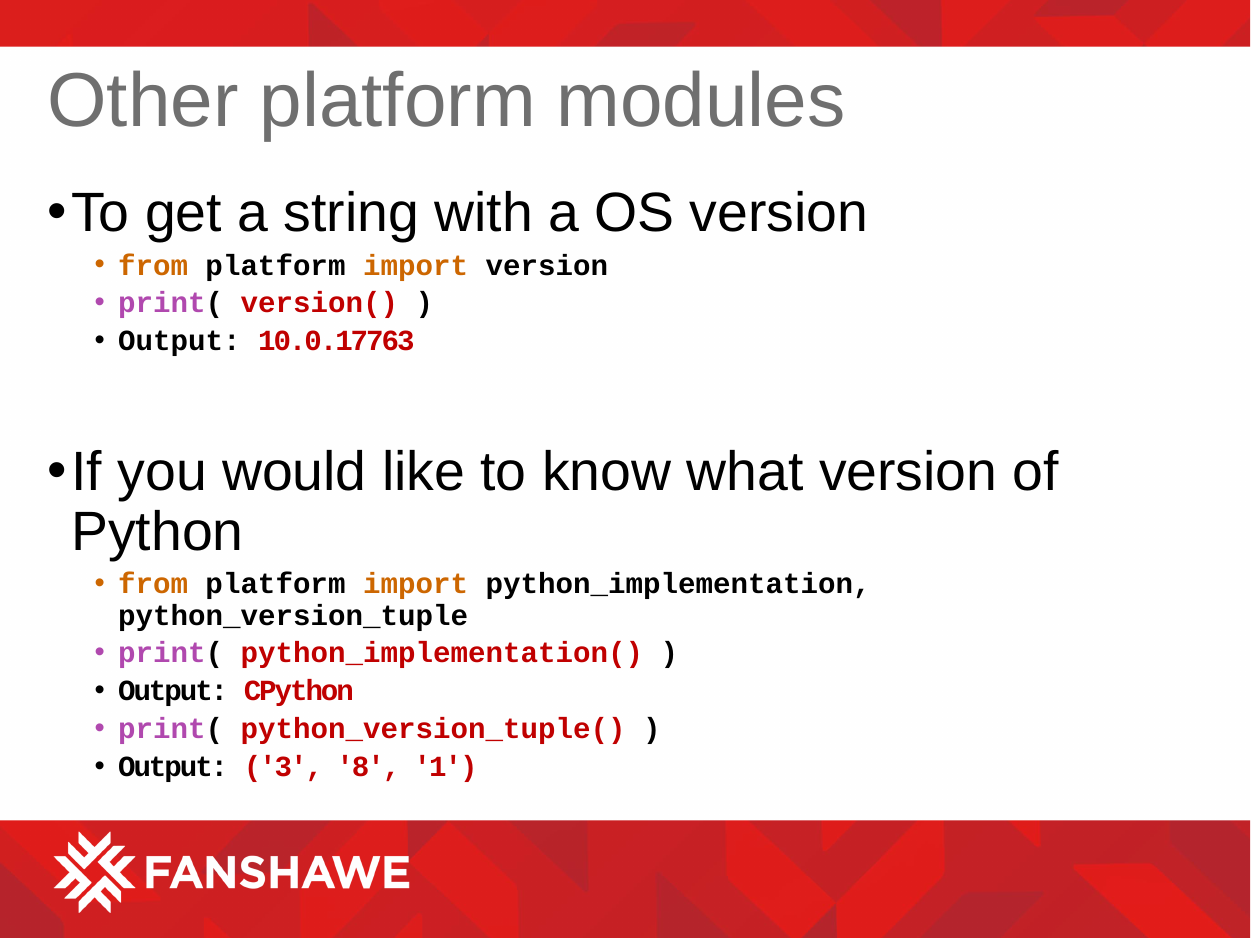

# Other platform modules
To get a string with a OS version
from platform import version
print( version() )
Output: 10.0.17763

If you would like to know what version of Python
from platform import python_implementation, python_version_tuple
print( python_implementation() )
Output: CPython
print( python_version_tuple() )
Output: ('3', '8', '1')